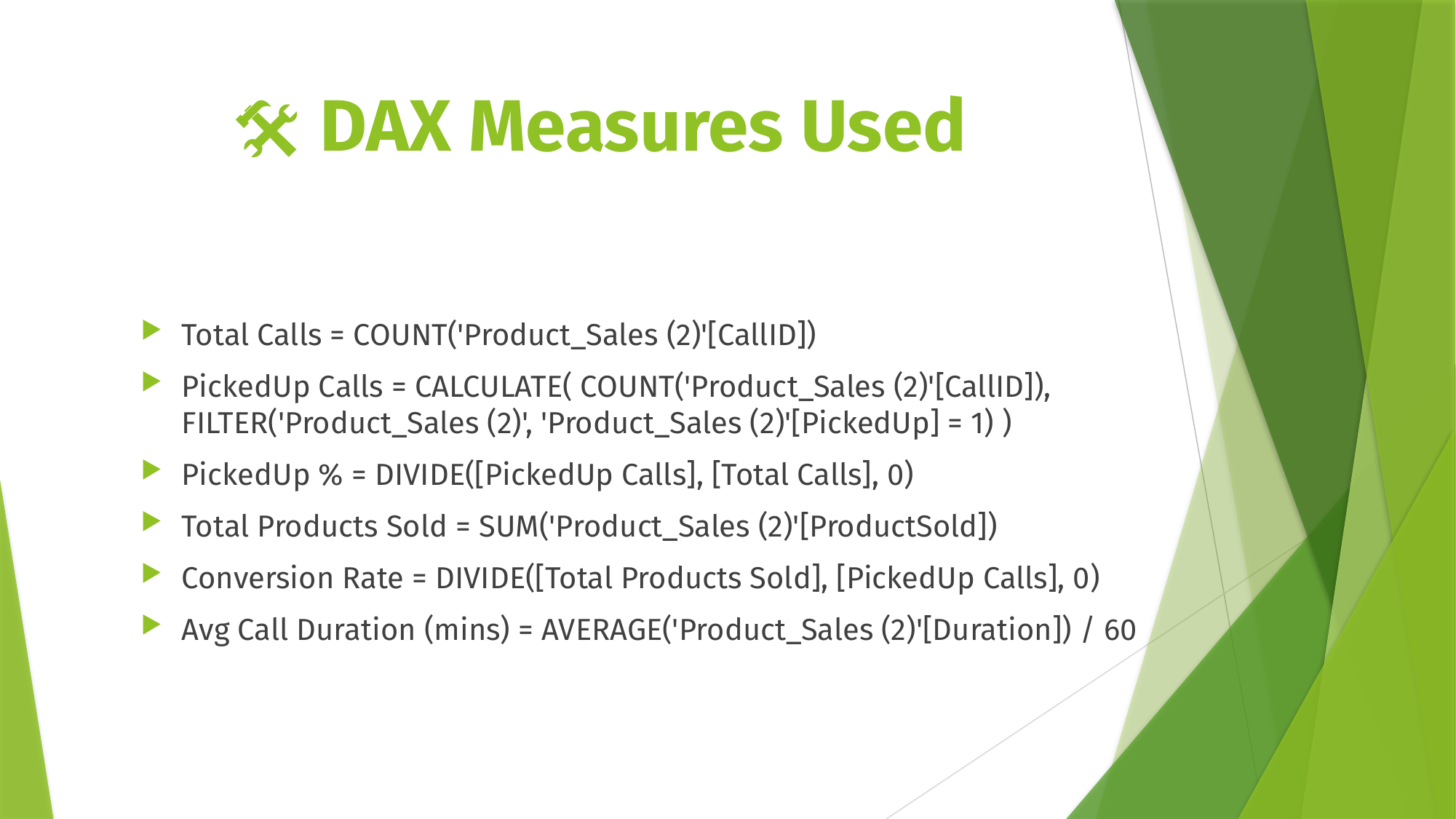

# 🛠️ DAX Measures Used

Total Calls = COUNT('Product_Sales (2)'[CallID])
PickedUp Calls = CALCULATE( COUNT('Product_Sales (2)'[CallID]), FILTER('Product_Sales (2)', 'Product_Sales (2)'[PickedUp] = 1) )
PickedUp % = DIVIDE([PickedUp Calls], [Total Calls], 0)
Total Products Sold = SUM('Product_Sales (2)'[ProductSold])
Conversion Rate = DIVIDE([Total Products Sold], [PickedUp Calls], 0)
Avg Call Duration (mins) = AVERAGE('Product_Sales (2)'[Duration]) / 60